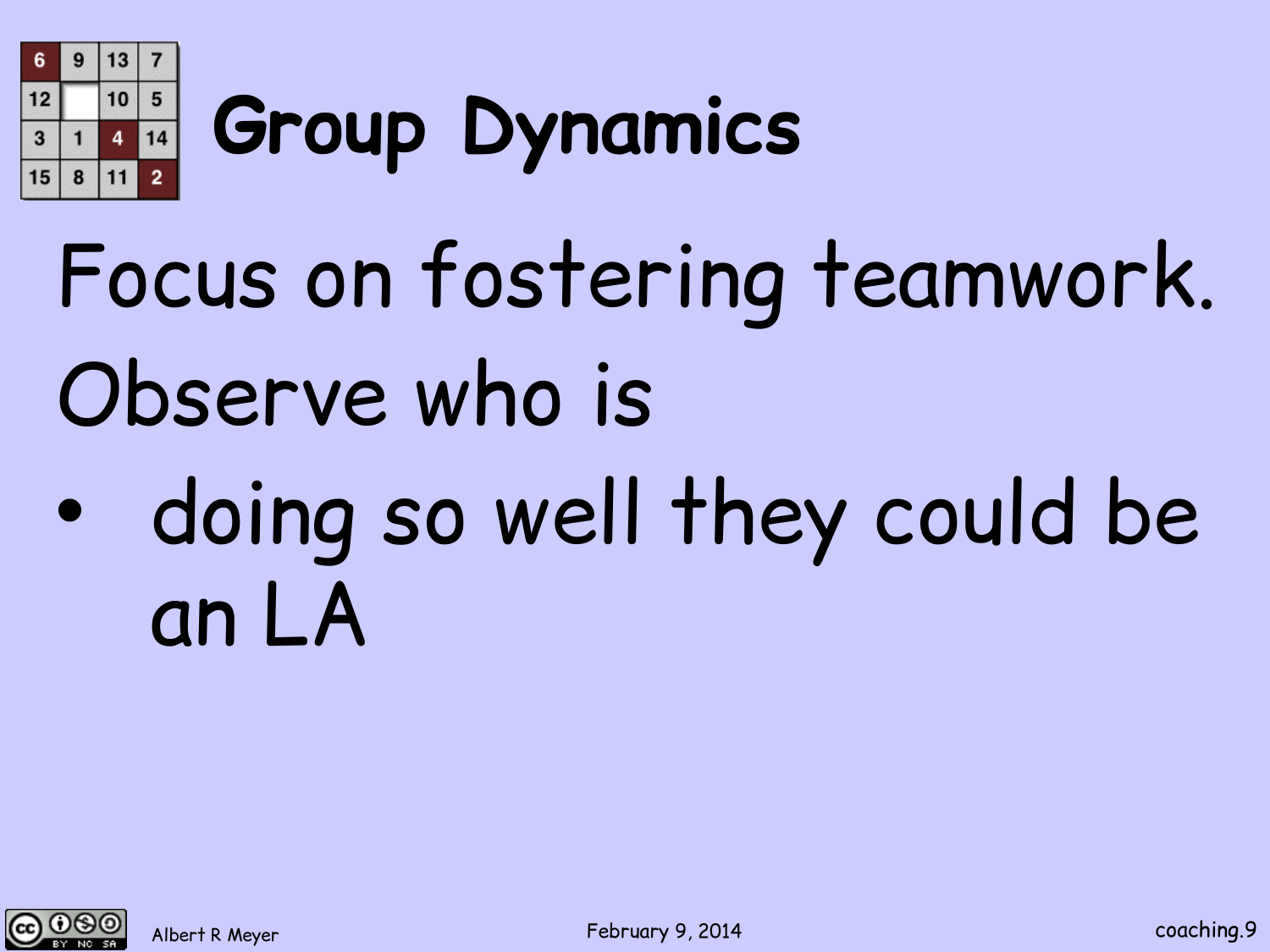

# Group Dynamics
Focus on fostering teamwork.
Observe who is
doing so well they could be an LA
coaching.9